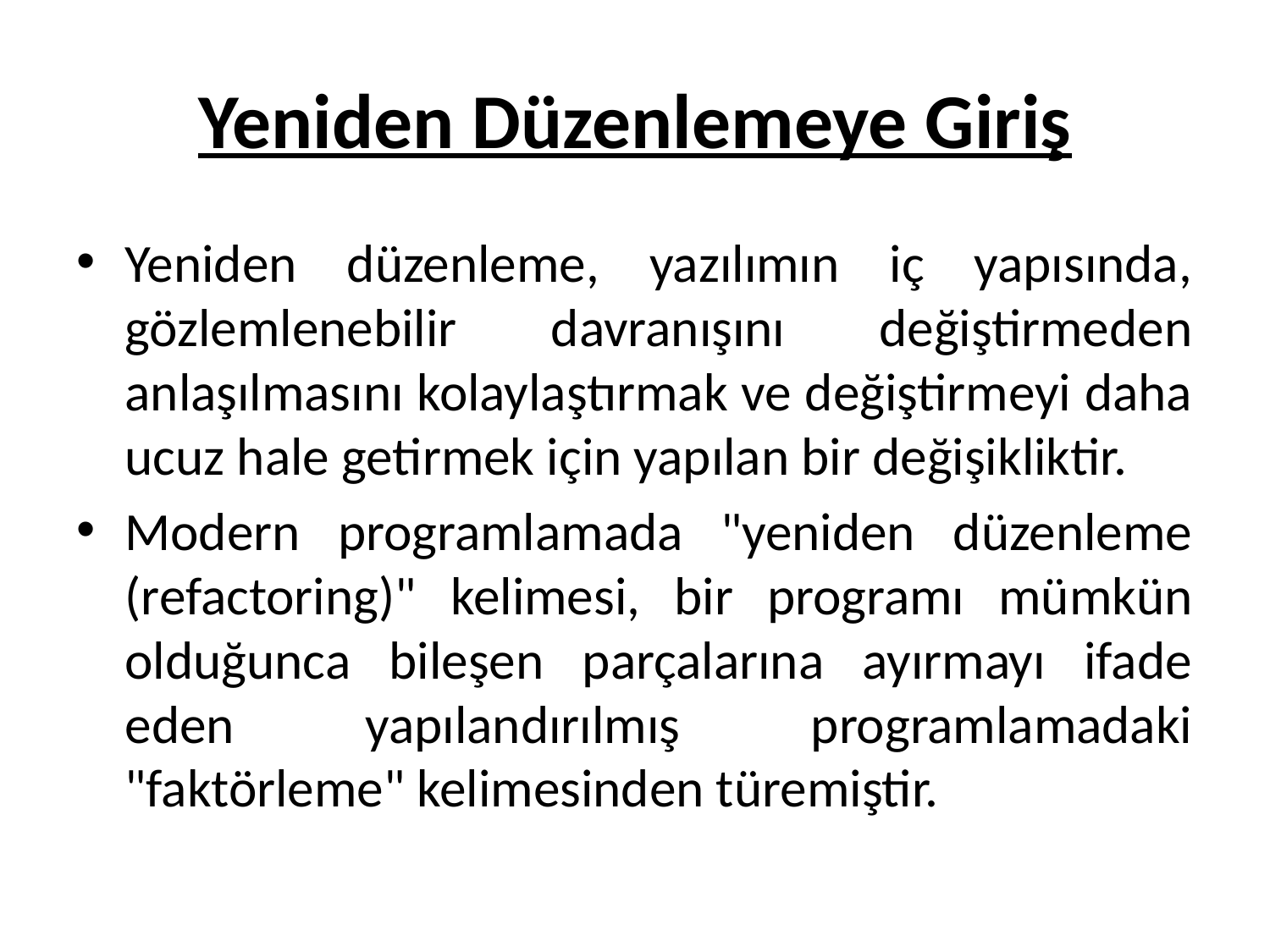

# Yeniden Düzenlemeye Giriş
Yeniden düzenleme, yazılımın iç yapısında, gözlemlenebilir davranışını değiştirmeden anlaşılmasını kolaylaştırmak ve değiştirmeyi daha ucuz hale getirmek için yapılan bir değişikliktir.
Modern programlamada "yeniden düzenleme (refactoring)" kelimesi, bir programı mümkün olduğunca bileşen parçalarına ayırmayı ifade eden yapılandırılmış programlamadaki "faktörleme" kelimesinden türemiştir.